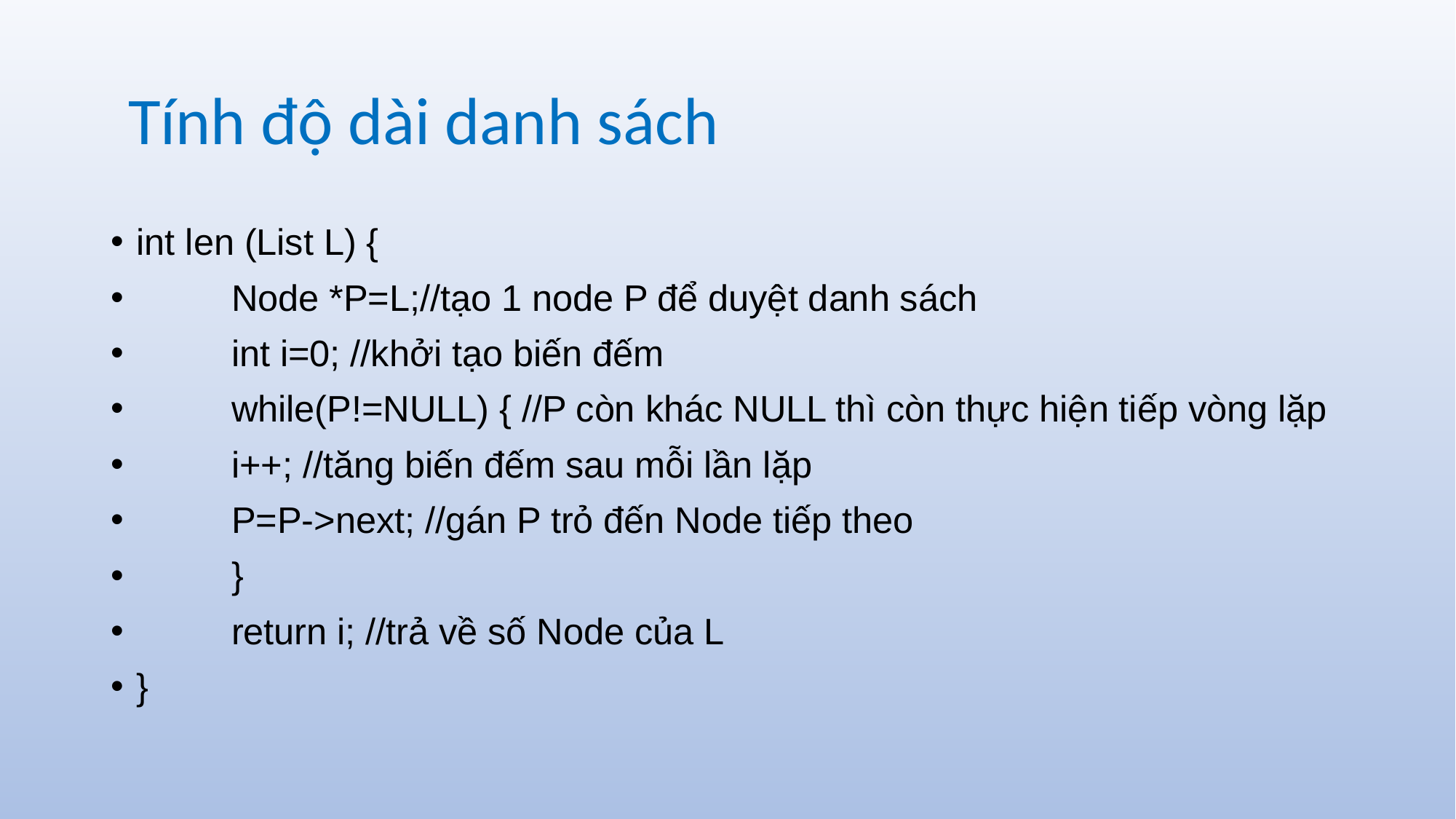

# Tính độ dài danh sách
int len (List L) {
	Node *P=L;//tạo 1 node P để duyệt danh sách
	int i=0; //khởi tạo biến đếm
	while(P!=NULL) { //P còn khác NULL thì còn thực hiện tiếp vòng lặp
		i++; //tăng biến đếm sau mỗi lần lặp
		P=P->next; //gán P trỏ đến Node tiếp theo
	}
	return i; //trả về số Node của L
}